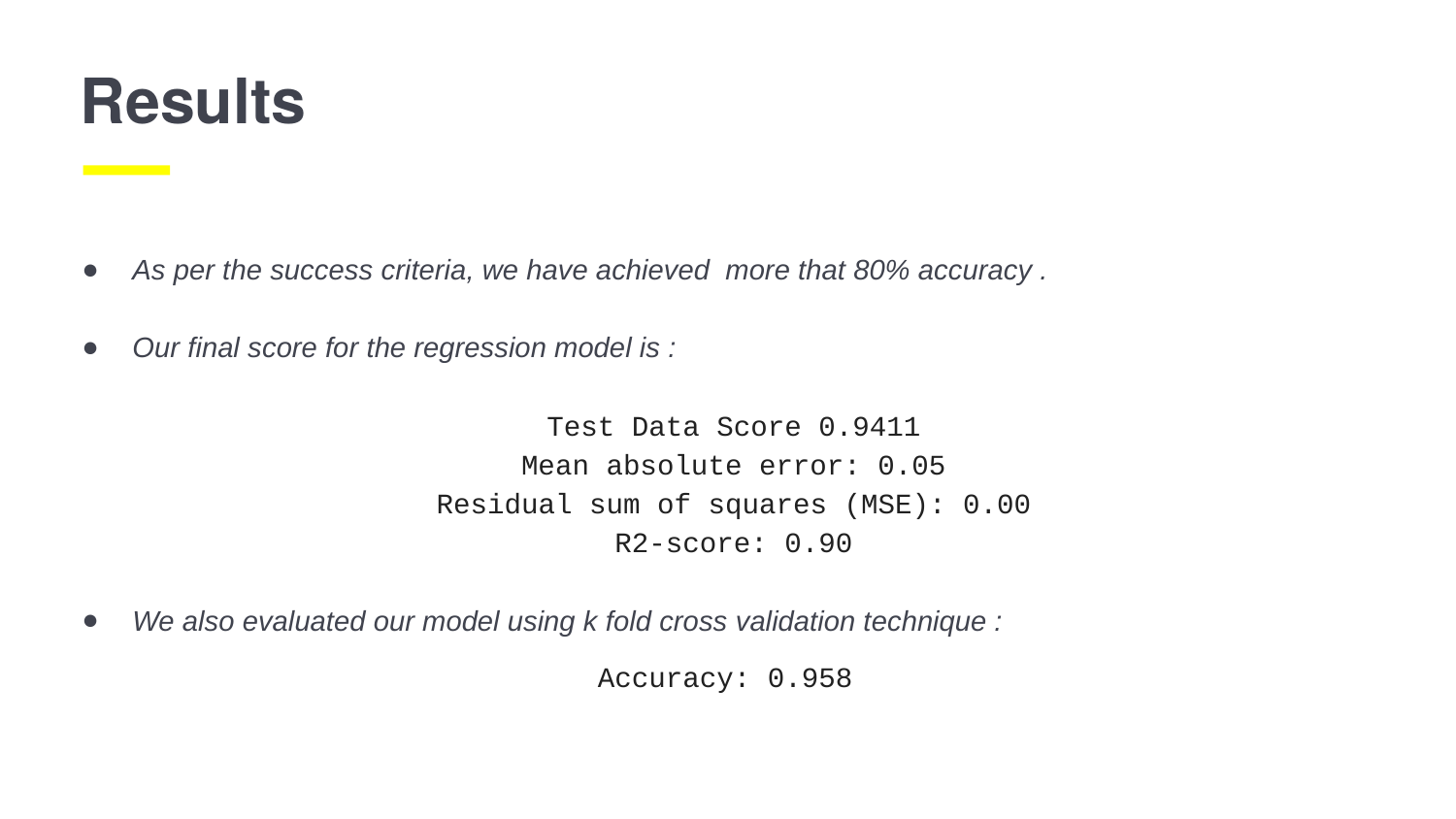

Results

As per the success criteria, we have achieved  more that 80% accuracy .

Our final score for the regression model is :

Test Data Score 0.9411
Mean absolute error: 0.05
Residual sum of squares (MSE): 0.00
R2-score: 0.90

We also evaluated our model using k fold cross validation technique :
Accuracy: 0.958